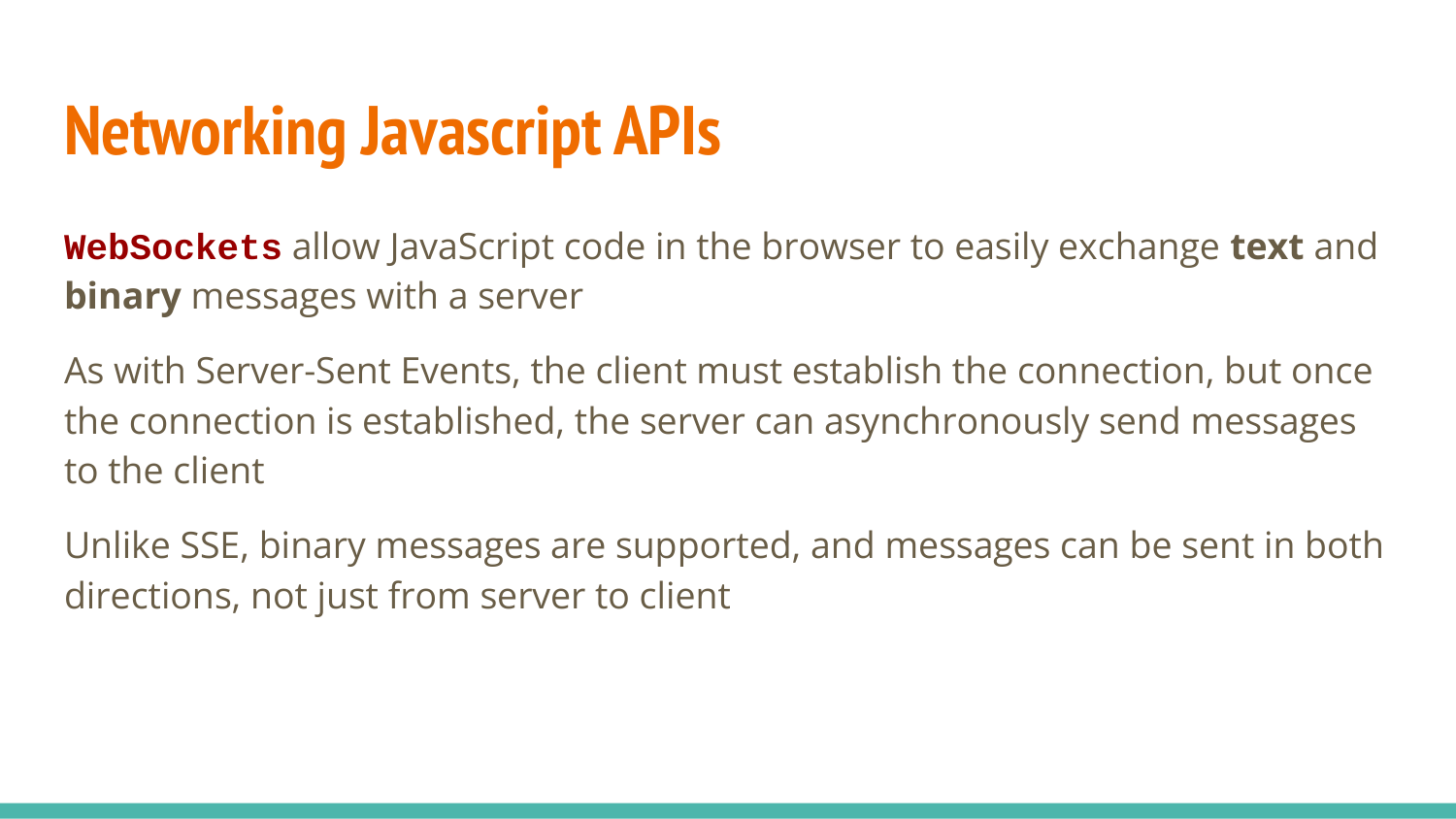

# Networking Javascript APIs
WebSockets allow JavaScript code in the browser to easily exchange text and binary messages with a server
As with Server-Sent Events, the client must establish the connection, but once the connection is established, the server can asynchronously send messages to the client
Unlike SSE, binary messages are supported, and messages can be sent in both directions, not just from server to client